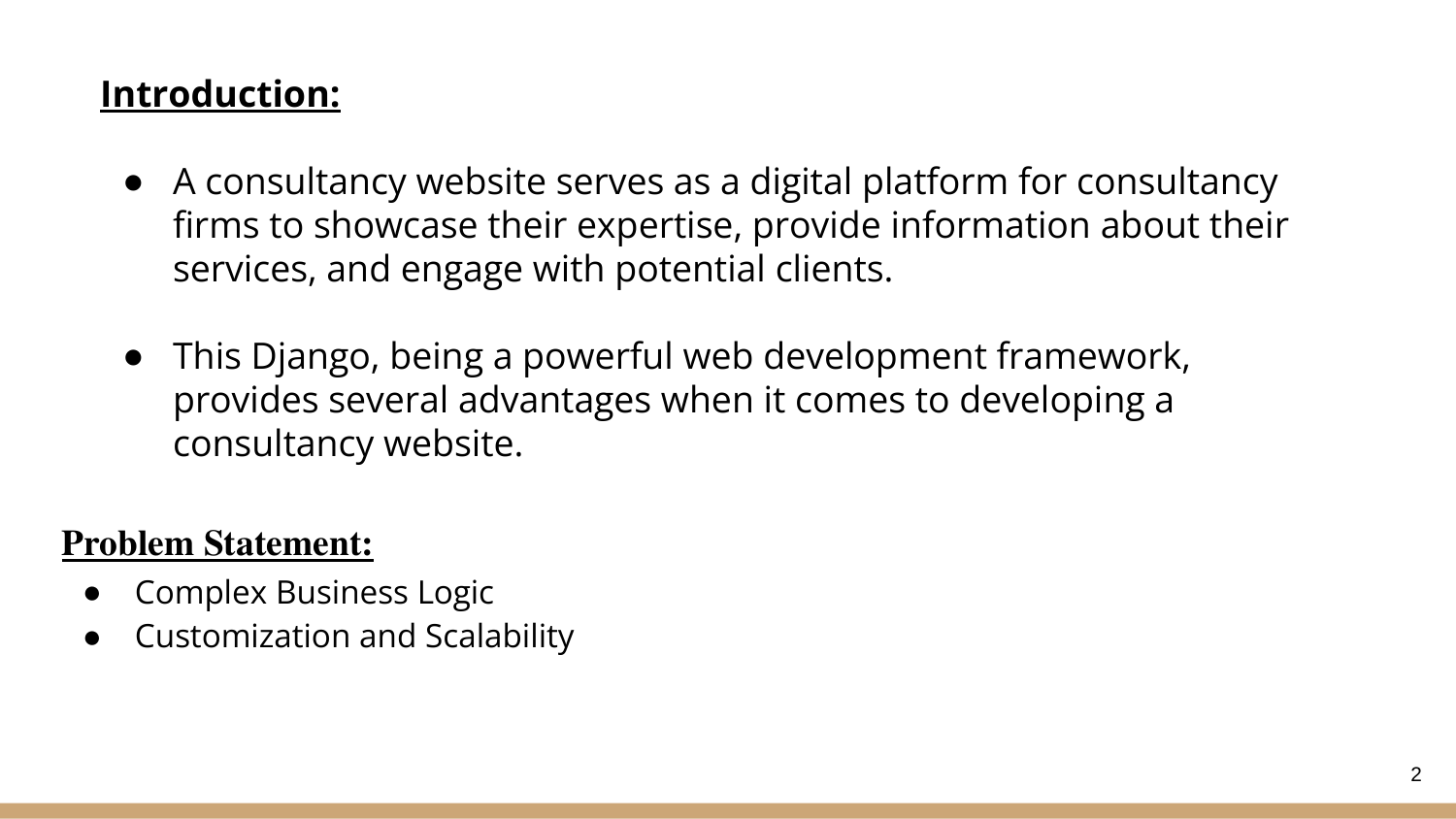

Introduction:

A consultancy website serves as a digital platform for consultancy firms to showcase their expertise, provide information about their services, and engage with potential clients.

This Django, being a powerful web development framework, provides several advantages when it comes to developing a consultancy website.
Problem Statement:
Complex Business Logic
Customization and Scalability
2